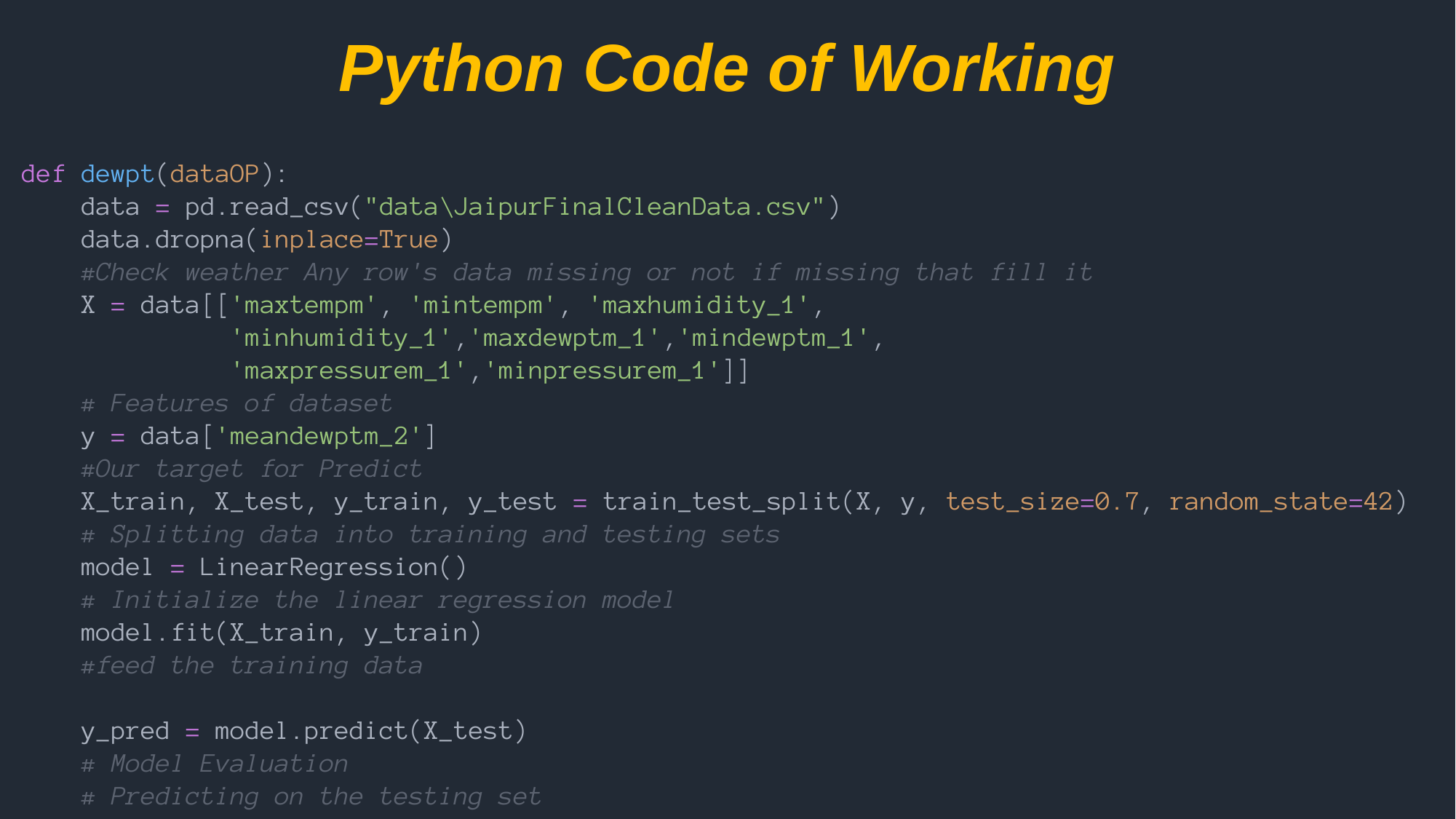

Python Code of Working
def dewpt(dataOP):
    data = pd.read_csv("data\JaipurFinalCleanData.csv")
    data.dropna(inplace=True)
    #Check weather Any row's data missing or not if missing that fill it
    X = data[['maxtempm', 'mintempm', 'maxhumidity_1',
              'minhumidity_1','maxdewptm_1','mindewptm_1',
              'maxpressurem_1','minpressurem_1']]
    # Features of dataset
    y = data['meandewptm_2']
    #Our target for Predict
    X_train, X_test, y_train, y_test = train_test_split(X, y, test_size=0.7, random_state=42)
    # Splitting data into training and testing sets
    model = LinearRegression()
    # Initialize the linear regression model
    model.fit(X_train, y_train)
    #feed the training data
    y_pred = model.predict(X_test)
    # Model Evaluation
    # Predicting on the testing set